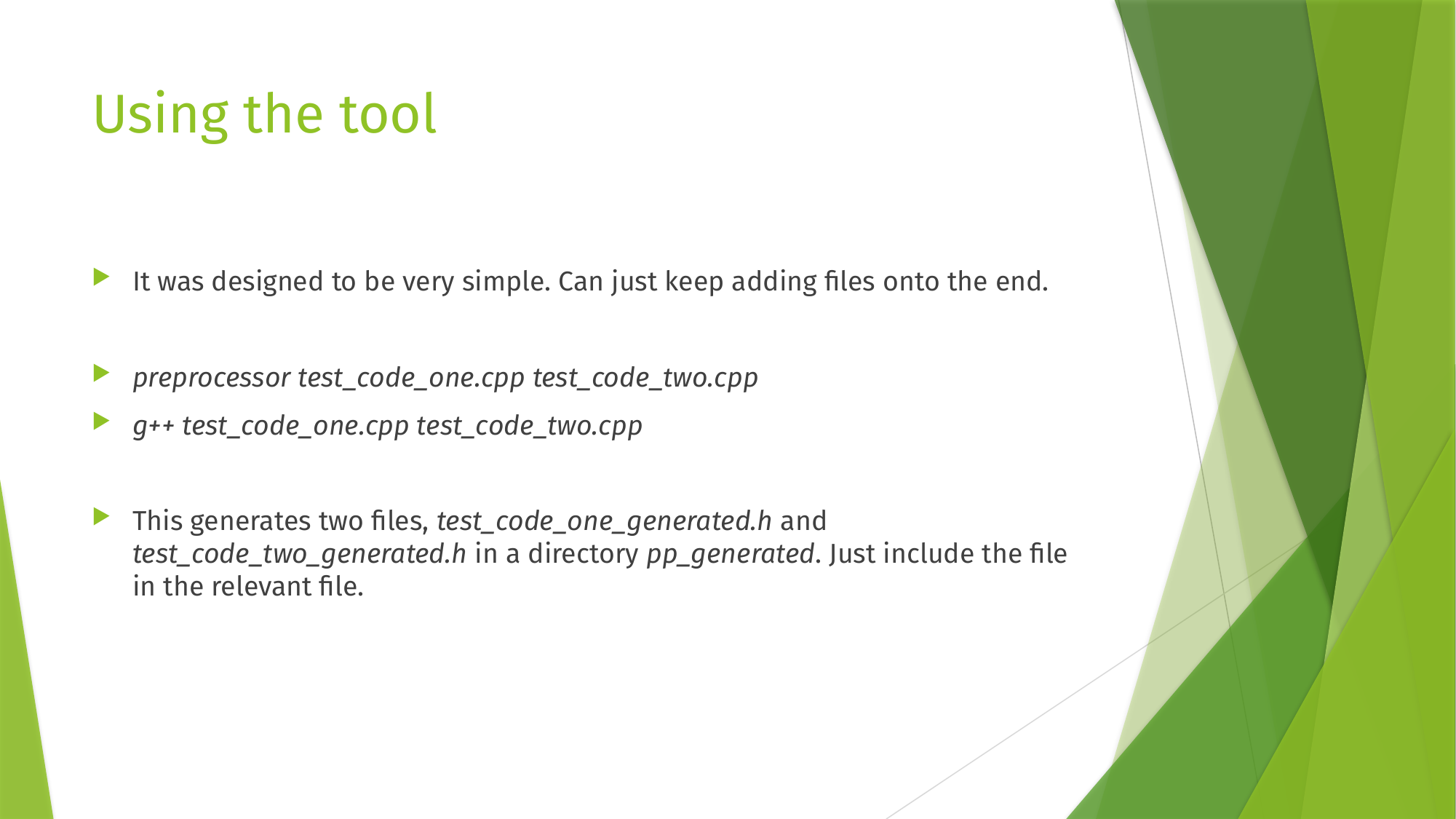

# Using the tool
It was designed to be very simple. Can just keep adding files onto the end.

preprocessor test_code_one.cpp test_code_two.cpp
g++ test_code_one.cpp test_code_two.cpp

This generates two files, test_code_one_generated.h and test_code_two_generated.h in a directory pp_generated. Just include the file in the relevant file.